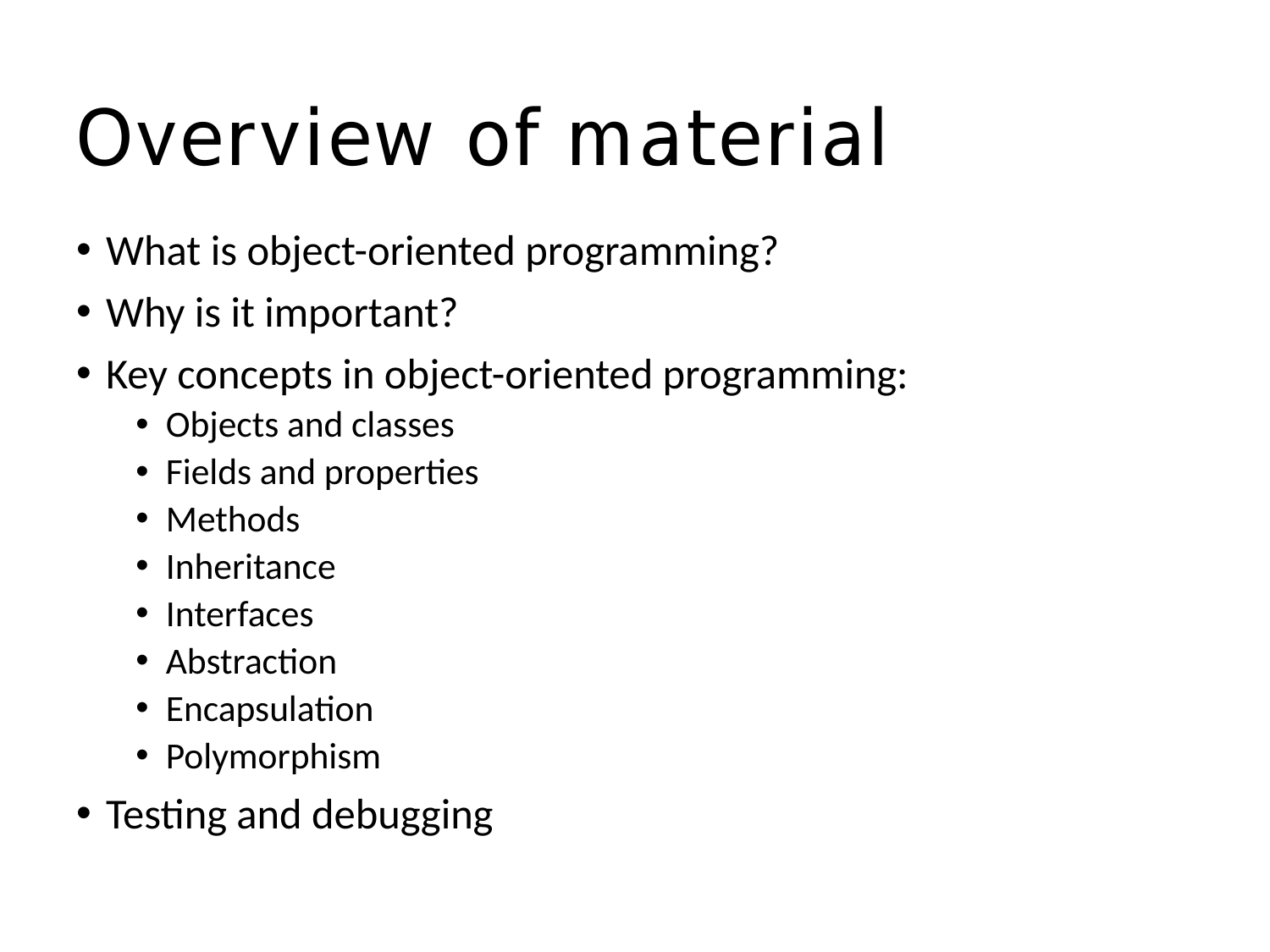

# Overview of material
What is object-oriented programming?
Why is it important?
Key concepts in object-oriented programming:
Objects and classes
Fields and properties
Methods
Inheritance
Interfaces
Abstraction
Encapsulation
Polymorphism
Testing and debugging